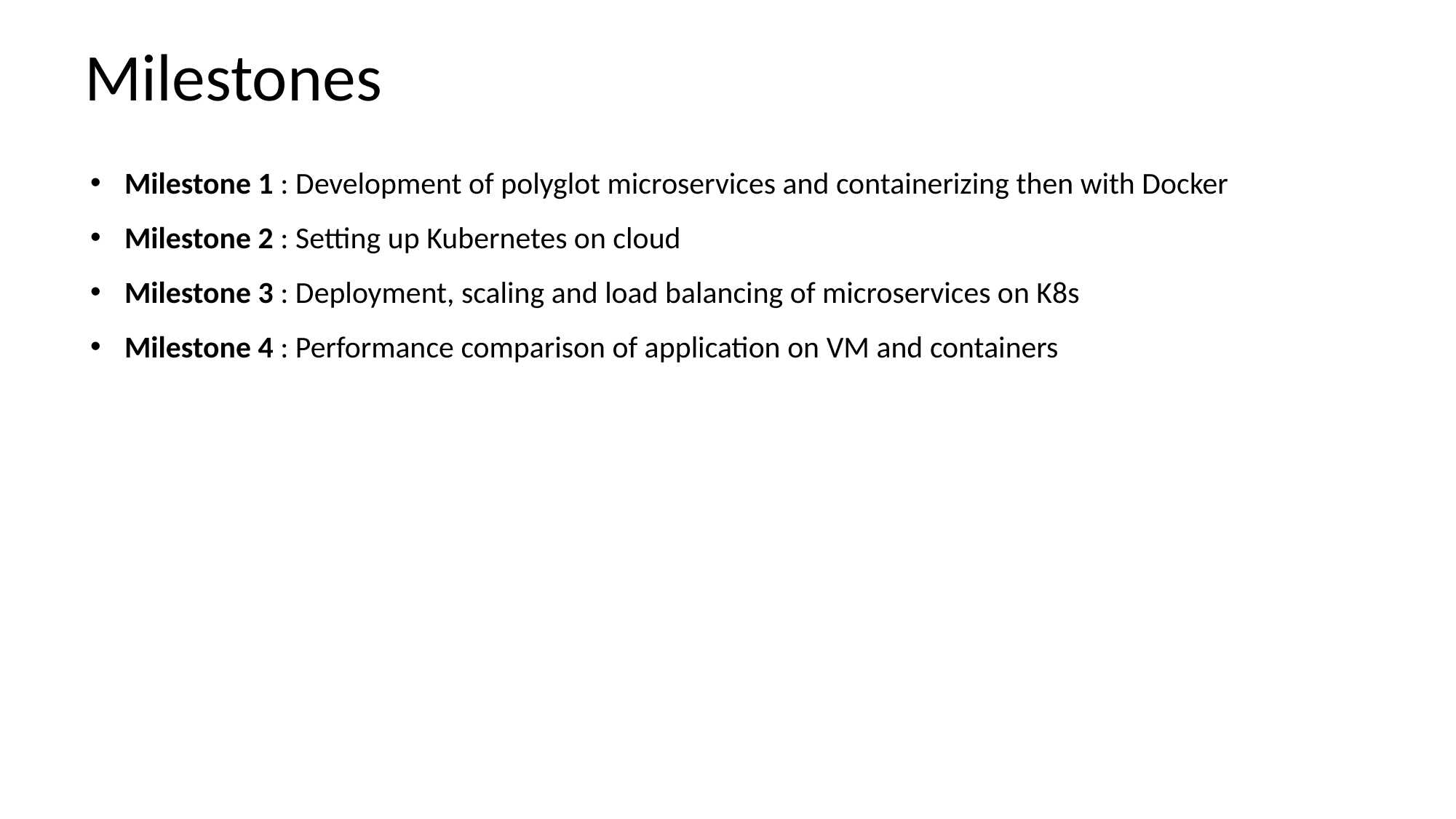

# Milestones
Milestone 1 : Development of polyglot microservices and containerizing then with Docker
Milestone 2 : Setting up Kubernetes on cloud
Milestone 3 : Deployment, scaling and load balancing of microservices on K8s
Milestone 4 : Performance comparison of application on VM and containers